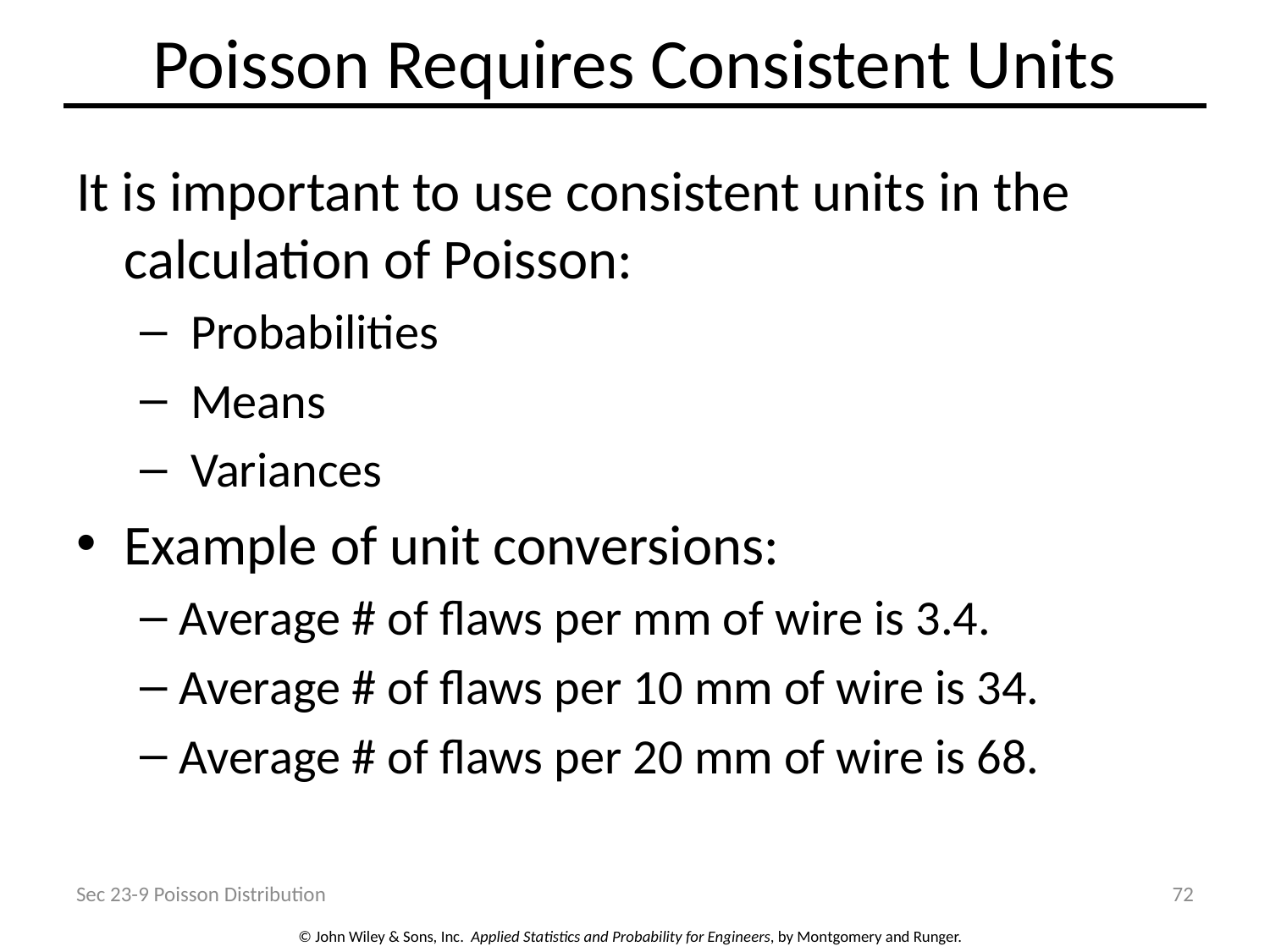

# Poisson Requires Consistent Units
It is important to use consistent units in the calculation of Poisson:
 Probabilities
 Means
 Variances
Example of unit conversions:
Average # of flaws per mm of wire is 3.4.
Average # of flaws per 10 mm of wire is 34.
Average # of flaws per 20 mm of wire is 68.

Sec 23-9 Poisson Distribution
72